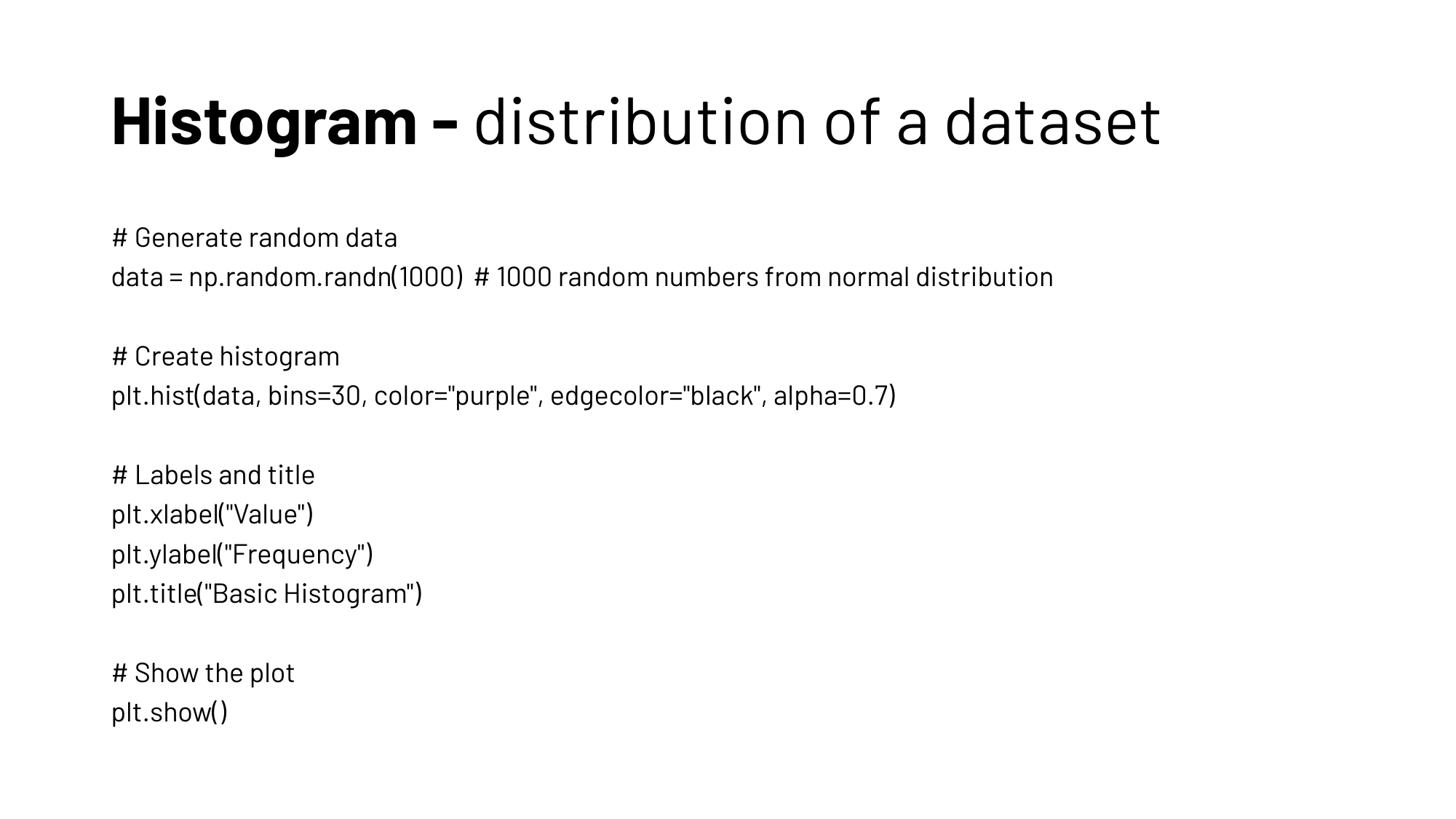

# Histogram - distribution of a dataset
# Generate random data
data = np.random.randn(1000)  # 1000 random numbers from normal distribution

# Create histogram
plt.hist(data, bins=30, color="purple", edgecolor="black", alpha=0.7)

# Labels and title
plt.xlabel("Value")
plt.ylabel("Frequency")
plt.title("Basic Histogram")

# Show the plot
plt.show()